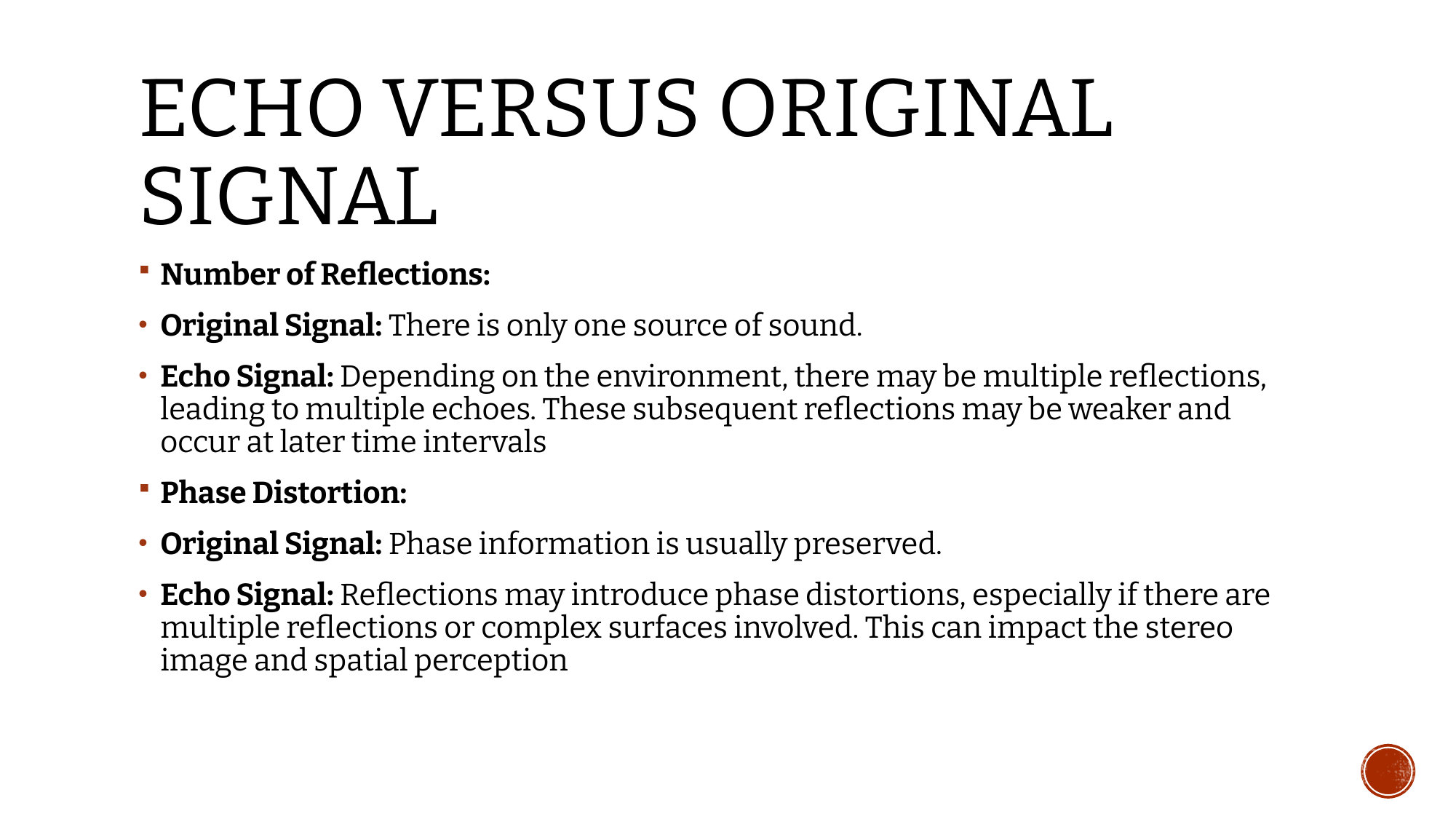

# ECHO VERSUS ORIGINAL SIGNAL
Number of Reflections:
Original Signal: There is only one source of sound.
Echo Signal: Depending on the environment, there may be multiple reflections, leading to multiple echoes. These subsequent reflections may be weaker and occur at later time intervals
Phase Distortion:
Original Signal: Phase information is usually preserved.
Echo Signal: Reflections may introduce phase distortions, especially if there are multiple reflections or complex surfaces involved. This can impact the stereo image and spatial perception